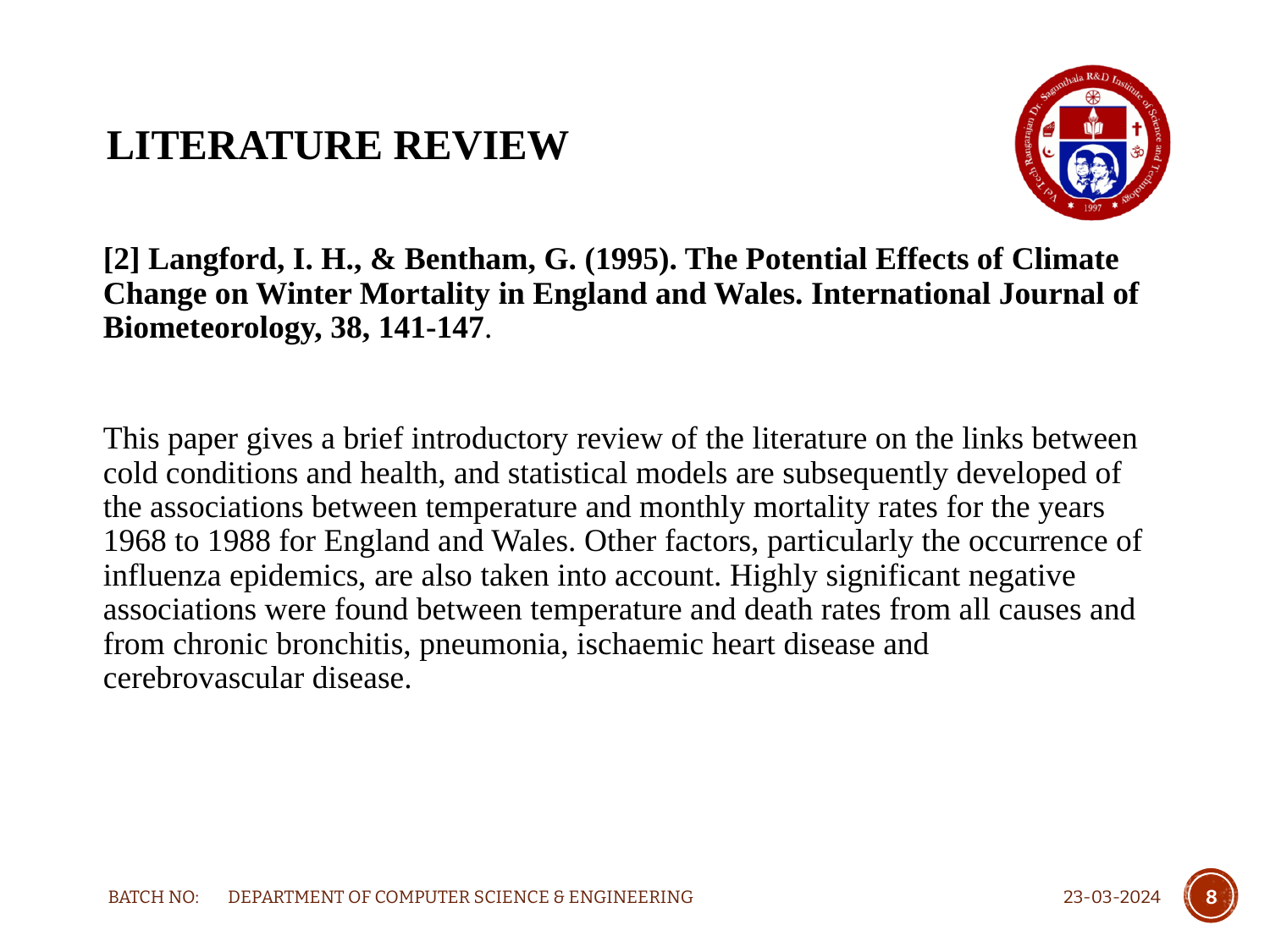

# LITERATURE REVIEW
[2] Langford, I. H., & Bentham, G. (1995). The Potential Effects of Climate Change on Winter Mortality in England and Wales. International Journal of Biometeorology, 38, 141-147.

This paper gives a brief introductory review of the literature on the links between cold conditions and health, and statistical models are subsequently developed of the associations between temperature and monthly mortality rates for the years 1968 to 1988 for England and Wales. Other factors, particularly the occurrence of influenza epidemics, are also taken into account. Highly significant negative associations were found between temperature and death rates from all causes and from chronic bronchitis, pneumonia, ischaemic heart disease and cerebrovascular disease.
BATCH NO:        DEPARTMENT OF COMPUTER SCIENCE & ENGINEERING
23-03-2024
8